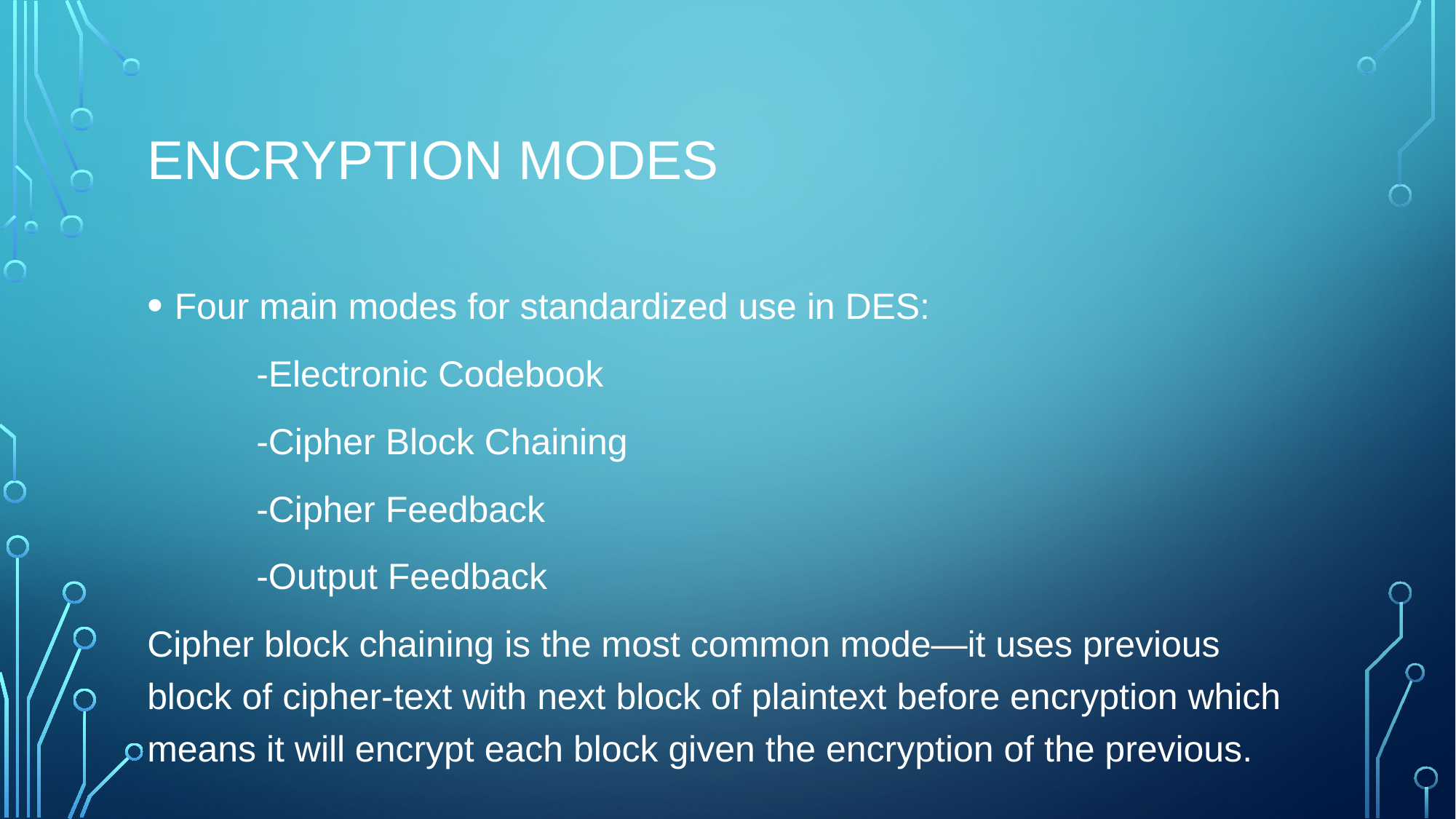

# Encryption Modes
Four main modes for standardized use in DES:
	-Electronic Codebook
	-Cipher Block Chaining
	-Cipher Feedback
	-Output Feedback
Cipher block chaining is the most common mode—it uses previous block of cipher-text with next block of plaintext before encryption which means it will encrypt each block given the encryption of the previous.